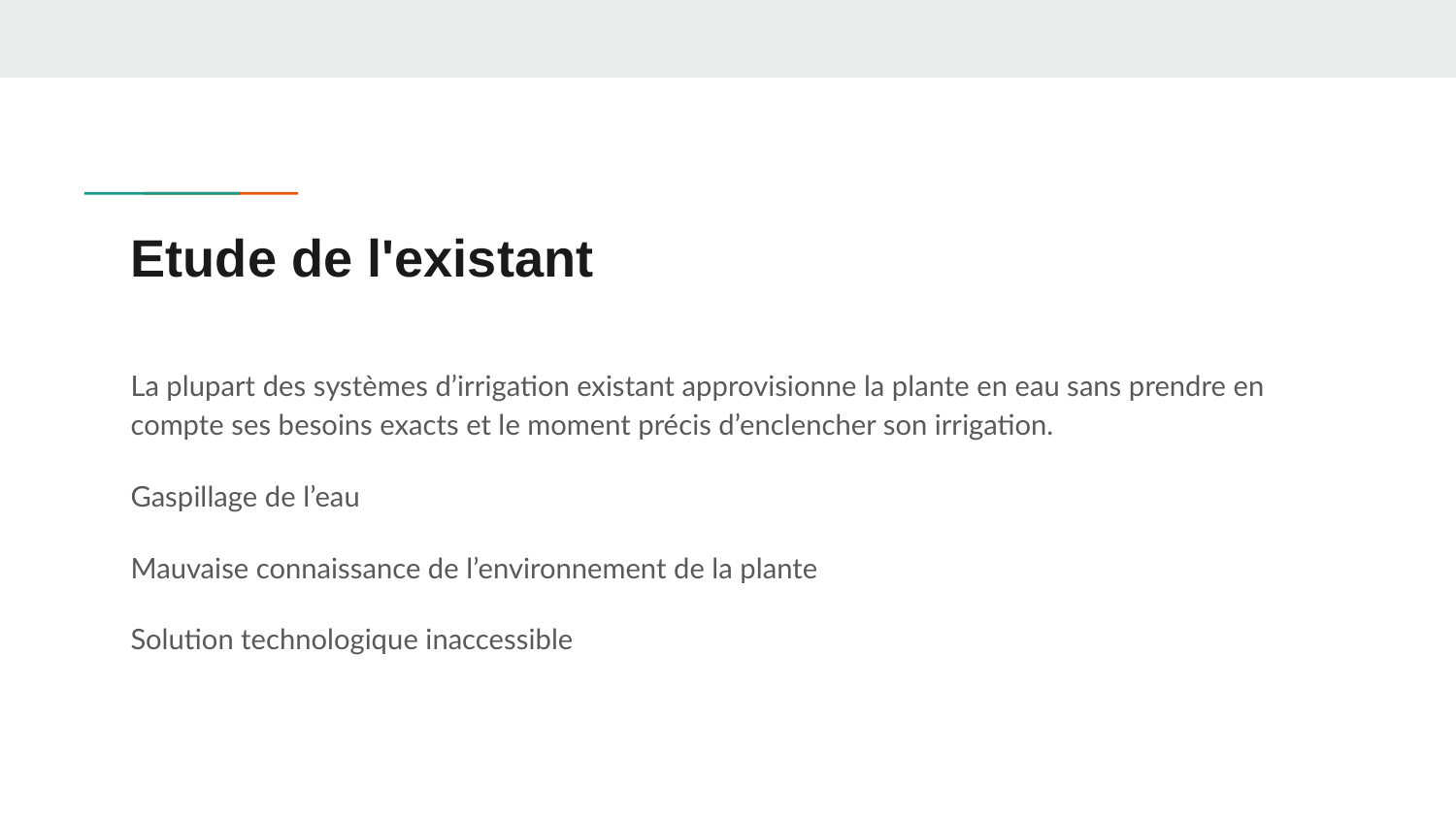

# Etude de l'existant
La plupart des systèmes d’irrigation existant approvisionne la plante en eau sans prendre en compte ses besoins exacts et le moment précis d’enclencher son irrigation.
Gaspillage de l’eau
Mauvaise connaissance de l’environnement de la plante
Solution technologique inaccessible